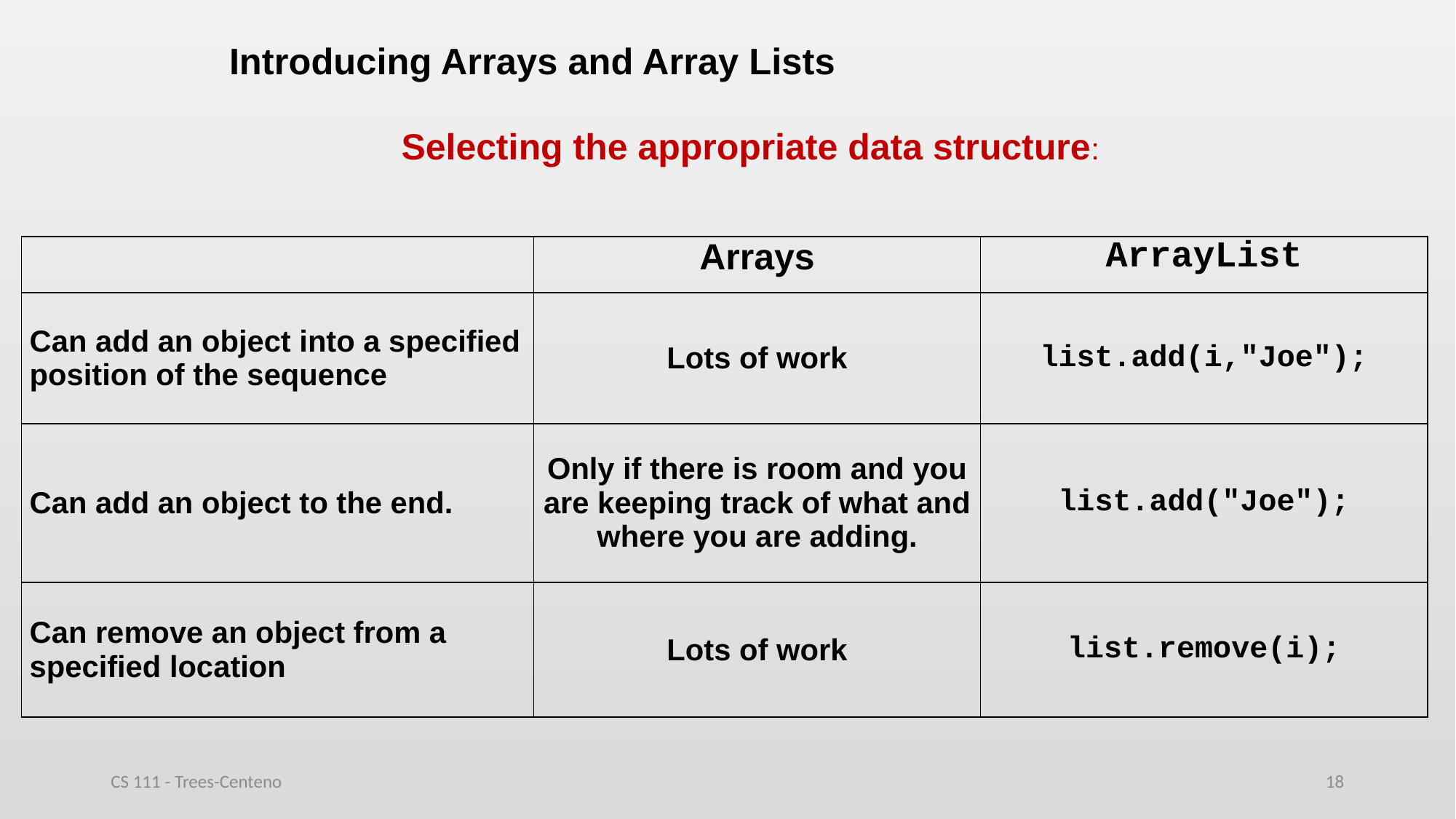

# Introducing Arrays and Array Lists
Selecting the appropriate data structure:
|  | Arrays | ArrayList |
| --- | --- | --- |
| Can add an object into a specified position of the sequence | Lots of work | list.add(i,"Joe"); |
| Can add an object to the end. | Only if there is room and you are keeping track of what and where you are adding. | list.add("Joe"); |
| Can remove an object from a specified location | Lots of work | list.remove(i); |
CS 111 - Trees-Centeno
18